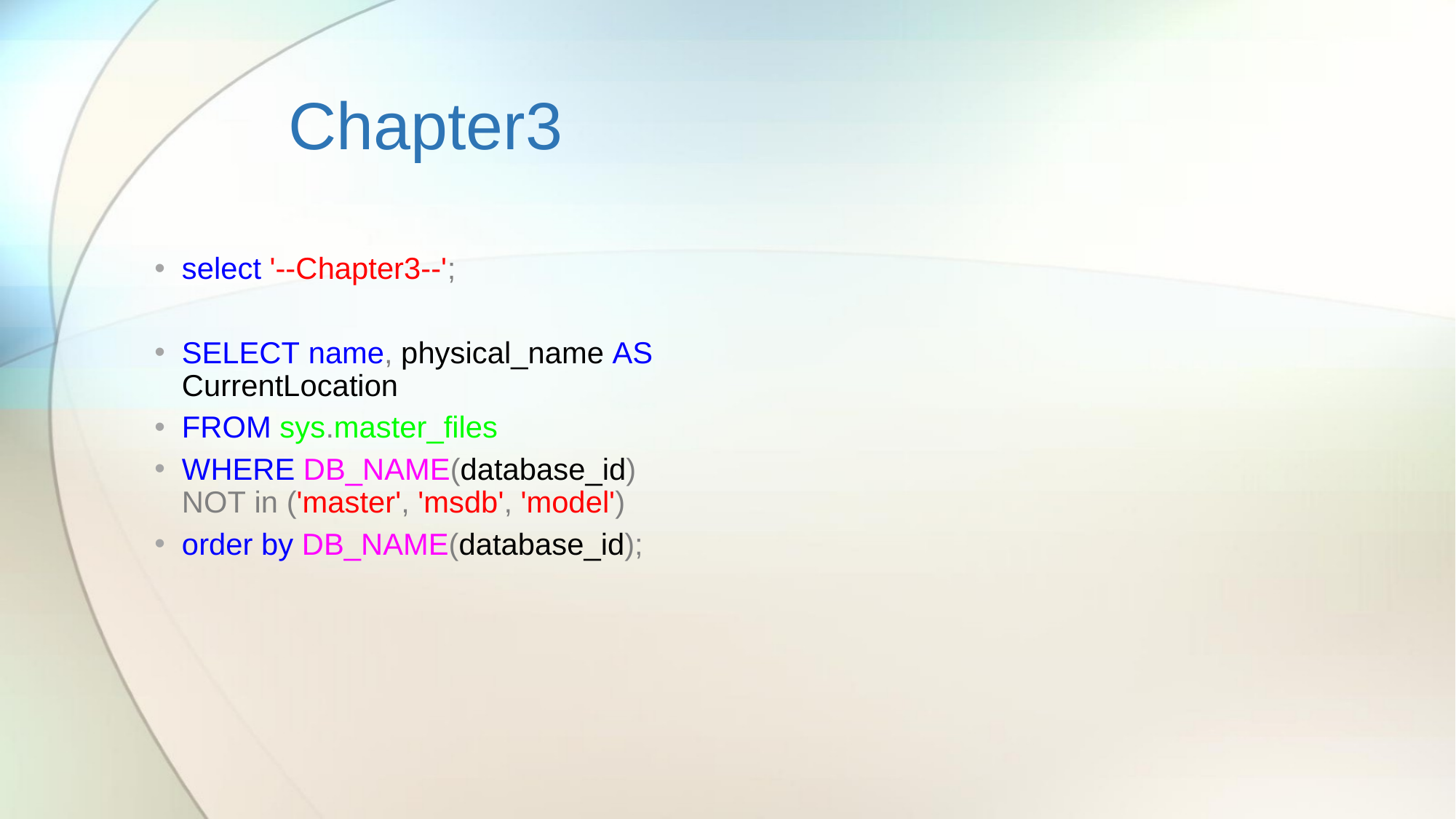

# Chapter3
select '--Chapter3--';

SELECT name, physical_name AS CurrentLocation
FROM sys.master_files
WHERE DB_NAME(database_id) NOT in ('master', 'msdb', 'model')
order by DB_NAME(database_id);